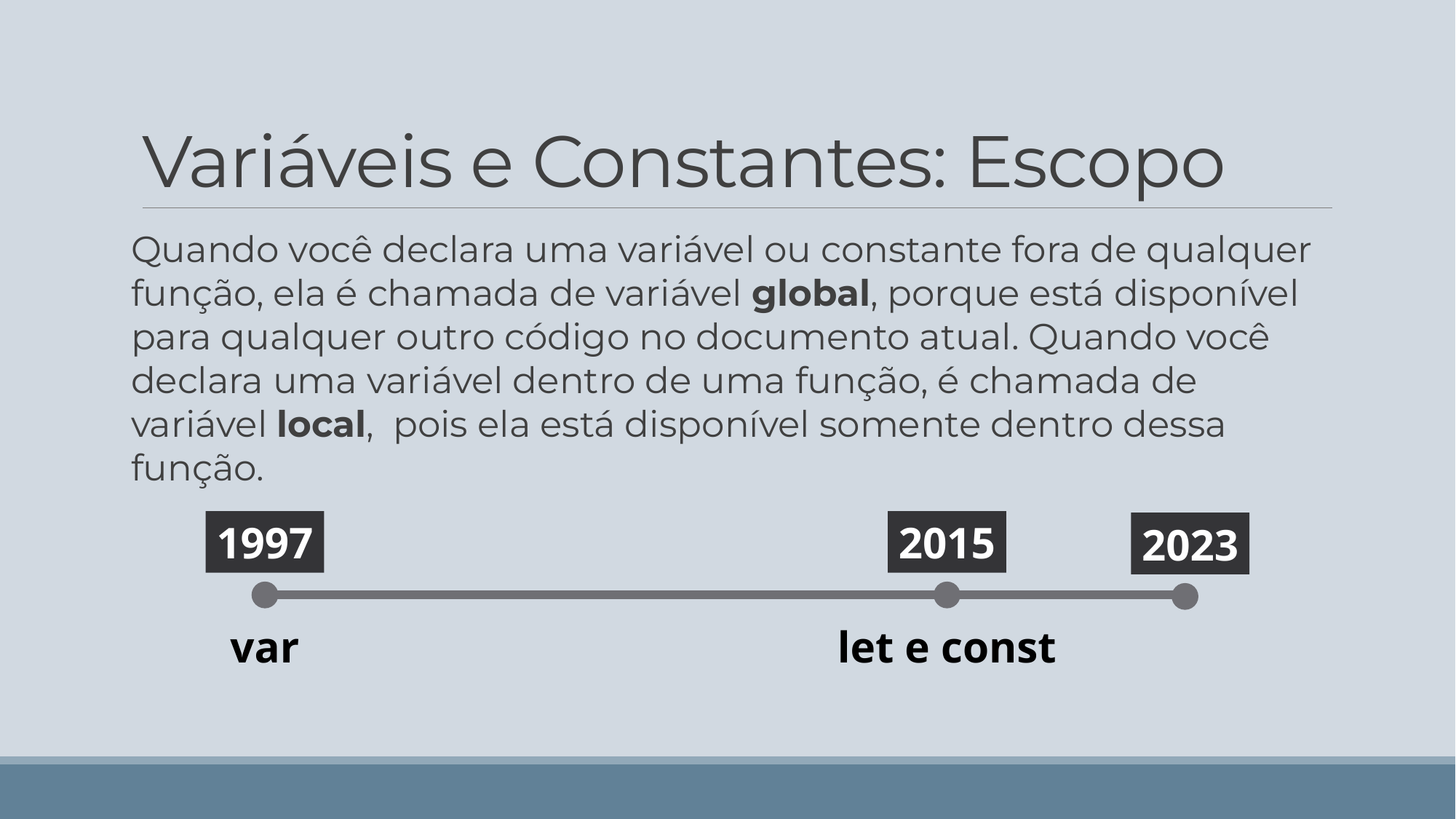

# Variáveis e Constantes: Escopo
Quando você declara uma variável ou constante fora de qualquer função, ela é chamada de variável global, porque está disponível para qualquer outro código no documento atual. Quando você declara uma variável dentro de uma função, é chamada de variável local,  pois ela está disponível somente dentro dessa função.
1997
2015
2023

var
let e const